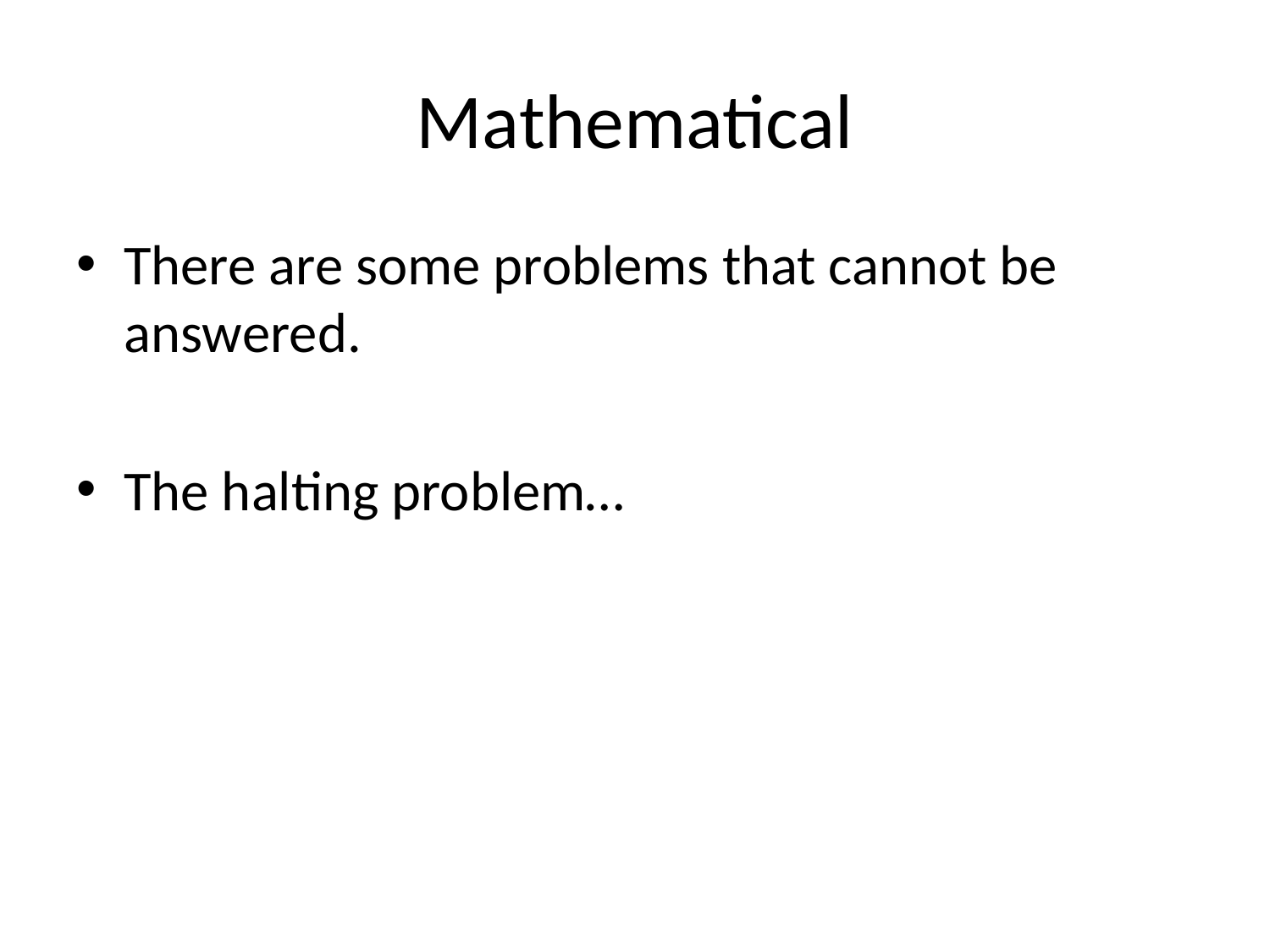

# Mathematical
There are some problems that cannot be answered.

The halting problem…